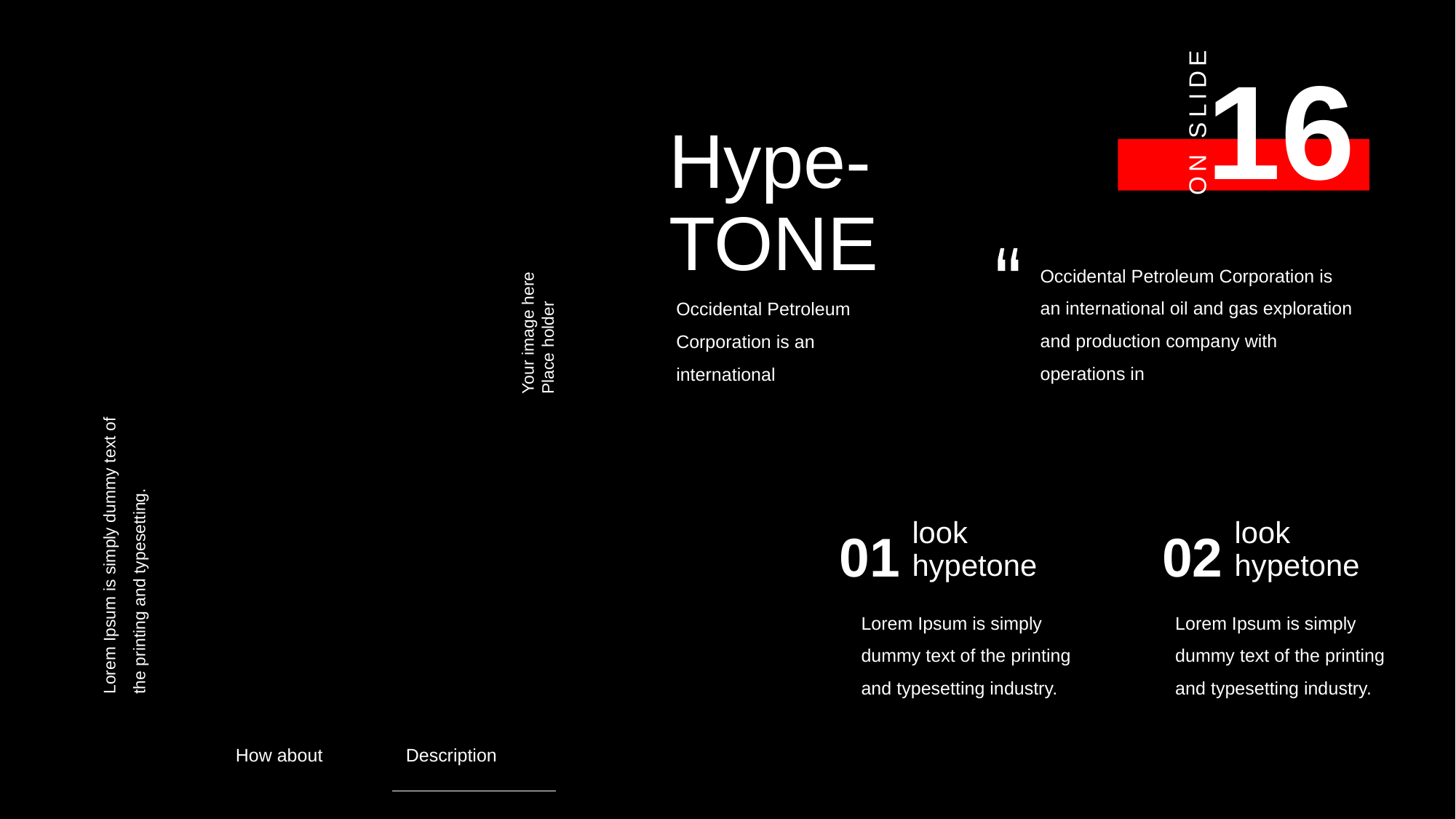

16
PICTURE.
ON SLIDE

Hype-TONE

Occidental Petroleum Corporation is an international oil and gas exploration and production company with operations in
Occidental Petroleum Corporation is an international
Your image here
Place holder
look
hypetone
look
hypetone
Lorem Ipsum is simply dummy text of the printing and typesetting.
01
02
PICTURE.
Lorem Ipsum is simply dummy text of the printing and typesetting industry.
Lorem Ipsum is simply dummy text of the printing and typesetting industry.
How about
Description